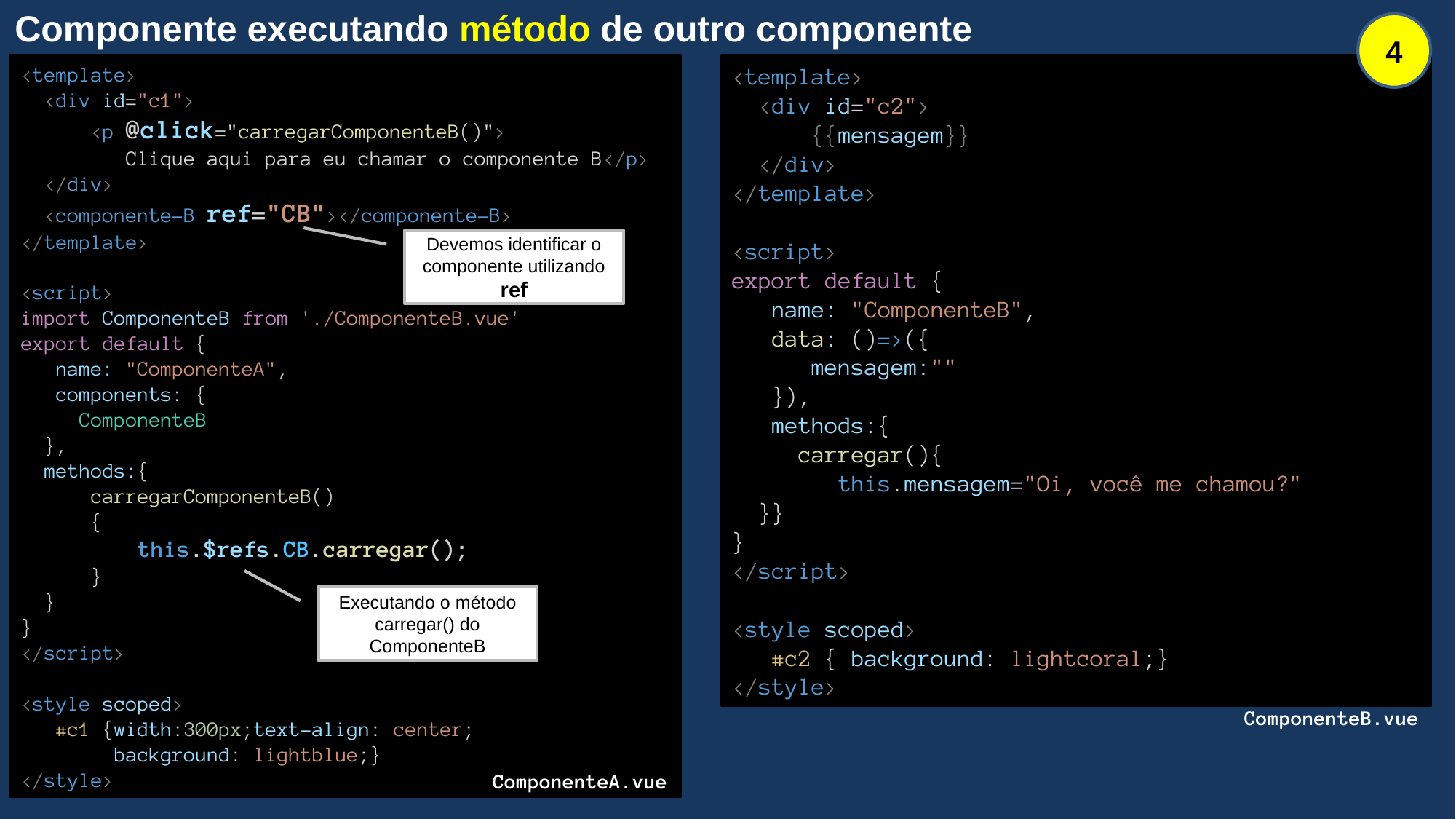

Componente executando método de outro componente
4
<template>
  <div id="c1">
      <p @click="carregarComponenteB()">
         Clique aqui para eu chamar o componente B</p>
  </div>
  <componente-B ref="CB"></componente-B>
</template>
<script>
import ComponenteB from './ComponenteB.vue'
export default {
   name: "ComponenteA",
   components: {
     ComponenteB
  },
  methods:{
      carregarComponenteB()
      {
          this.$refs.CB.carregar();
      }
  }
}
</script>
<style scoped>
   #c1 {width:300px;text-align: center;
        background: lightblue;}
</style>
<template>
  <div id="c2">
      {{mensagem}}
  </div>
</template>
<script>
export default {
   name: "ComponenteB",
   data: ()=>({
      mensagem:""
   }),
   methods:{
     carregar(){
        this.mensagem="Oi, você me chamou?"
  }}
}
</script>
<style scoped>
   #c2 { background: lightcoral;}
</style>
Devemos identificar o componente utilizando ref
Executando o método carregar() do ComponenteB
ComponenteB.vue
ComponenteA.vue